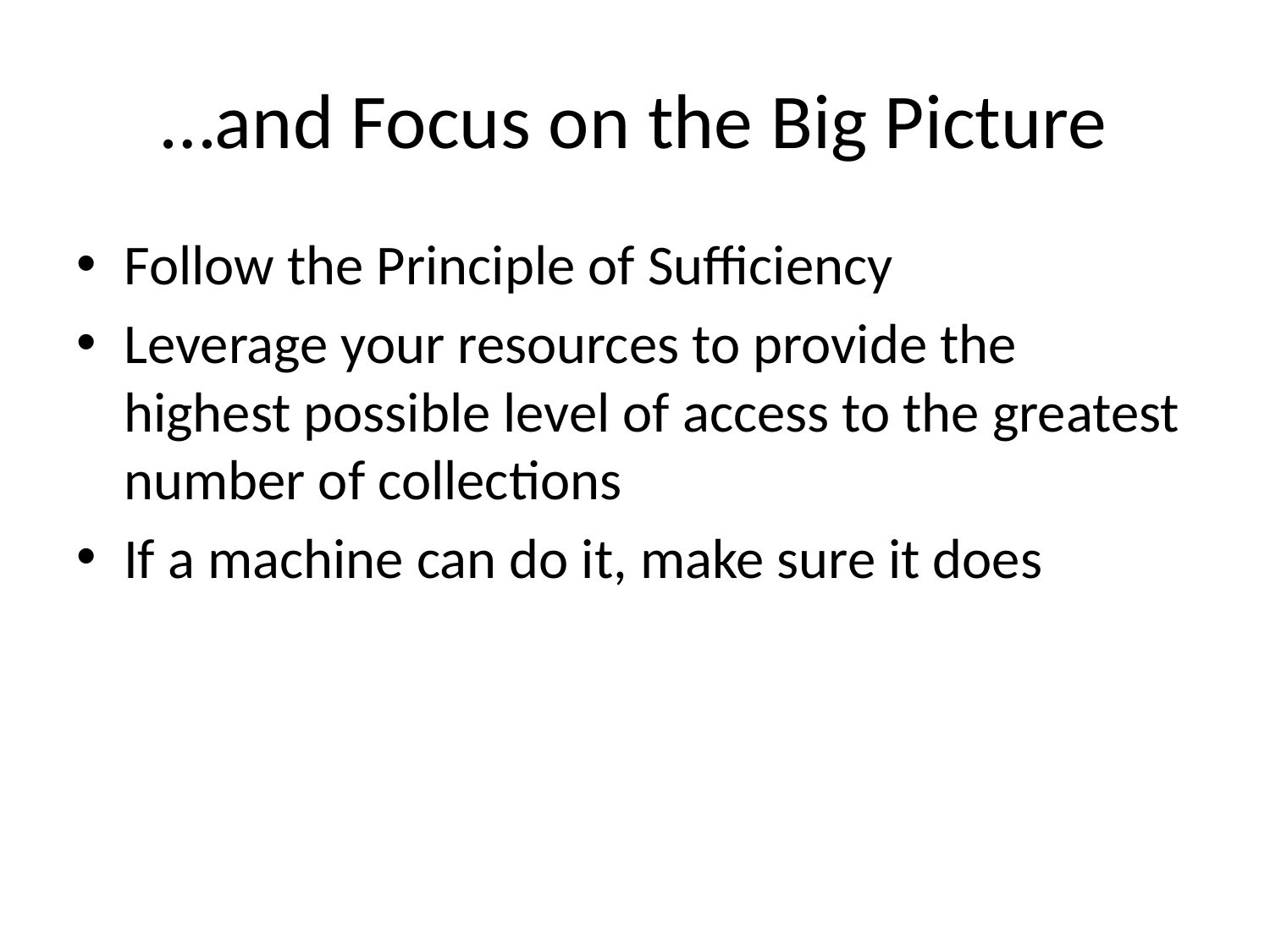

# …and Focus on the Big Picture
Follow the Principle of Sufficiency
Leverage your resources to provide the highest possible level of access to the greatest number of collections
If a machine can do it, make sure it does